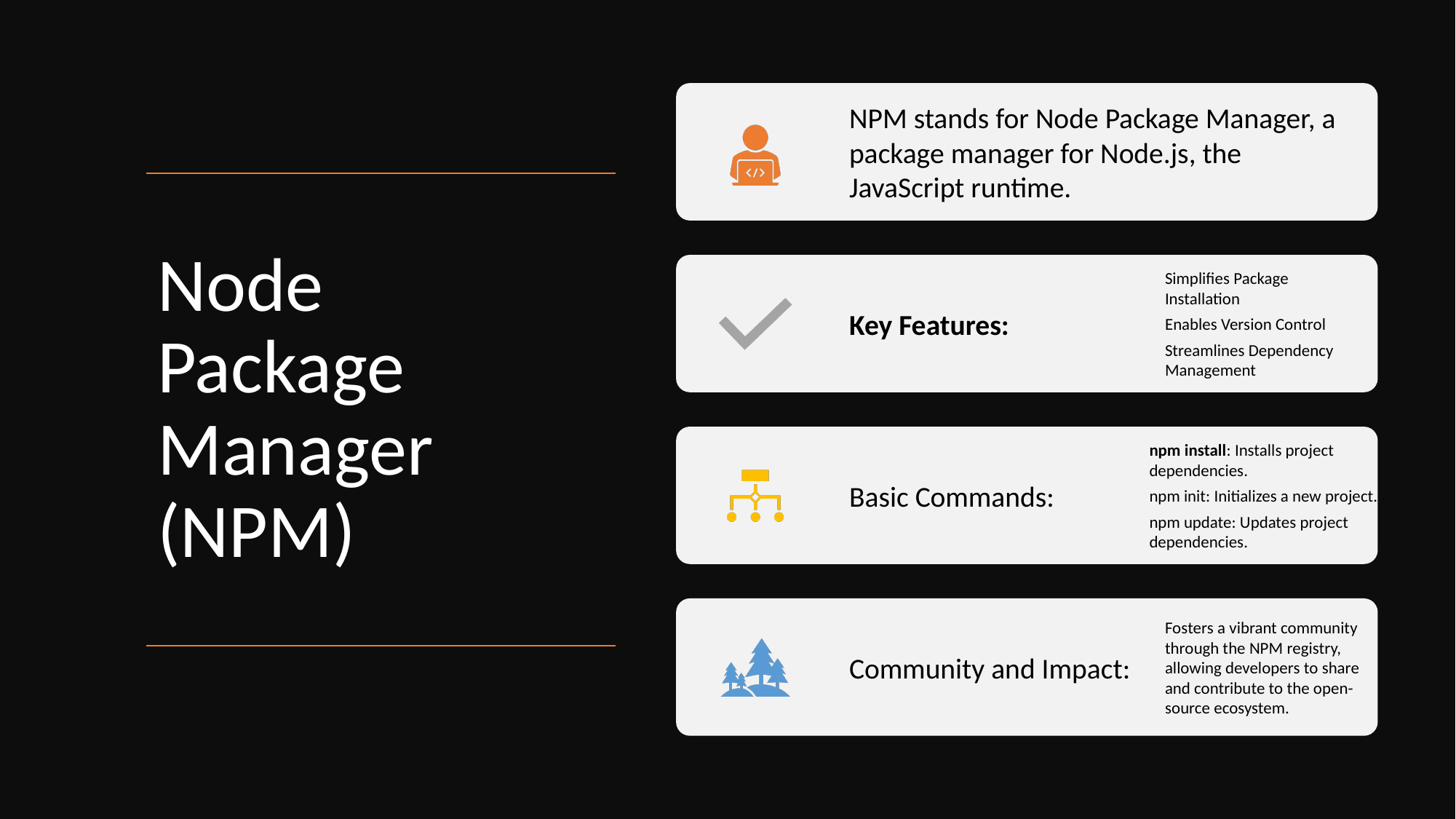

NPM stands for Node Package Manager, a package manager for Node.js, the JavaScript runtime.
Key Features:
Simplifies Package Installation
Enables Version Control
Streamlines Dependency Management
Basic Commands:
npm install: Installs project dependencies.
npm init: Initializes a new project.
npm update: Updates project dependencies.
Community and Impact:
Fosters a vibrant community through the NPM registry, allowing developers to share and contribute to the open-source ecosystem.
# Node Package Manager (NPM)